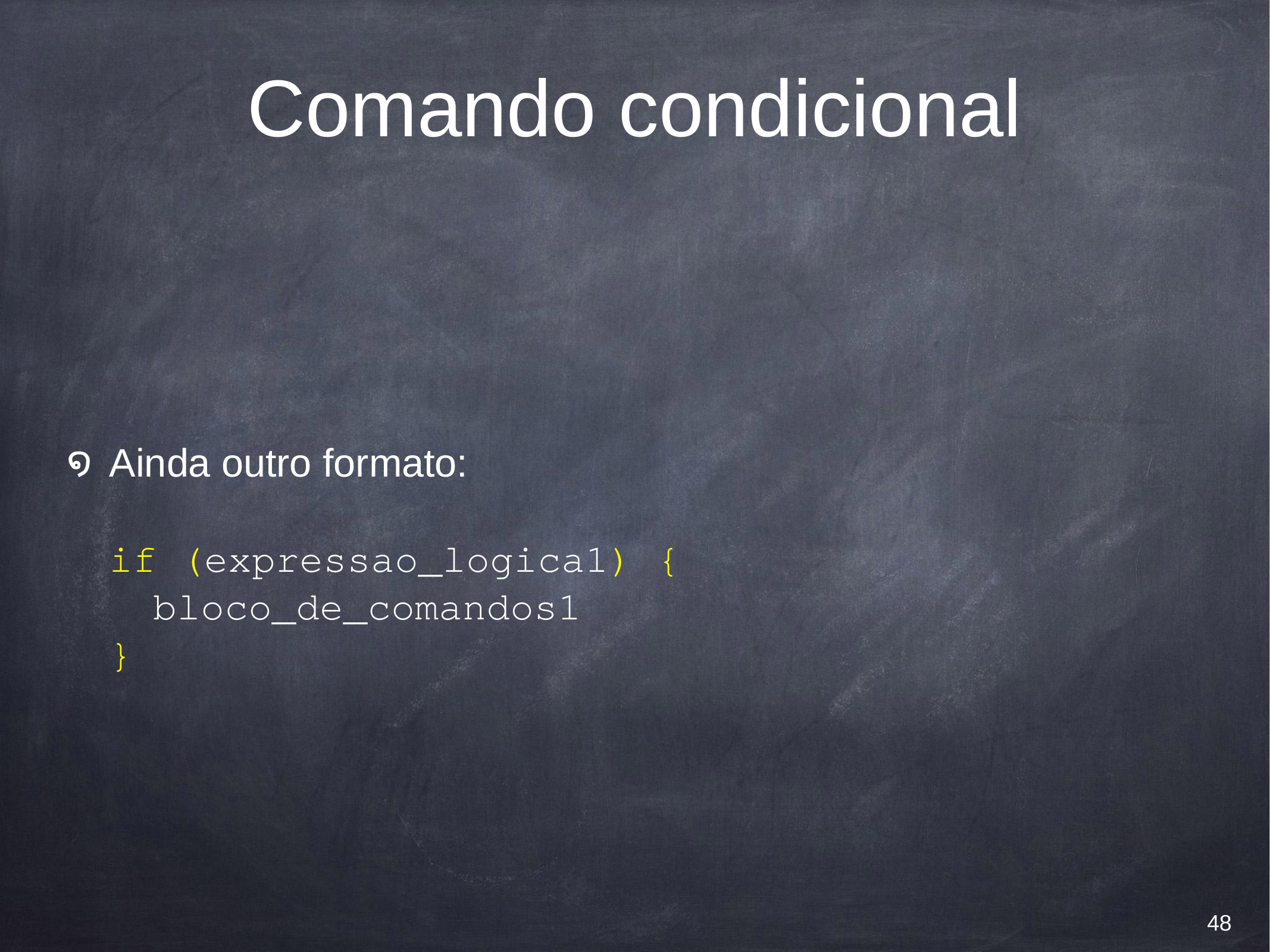

# Comando condicional
Ainda outro formato:
if (expressao_logica1) {
    bloco_de_comandos1
}
48